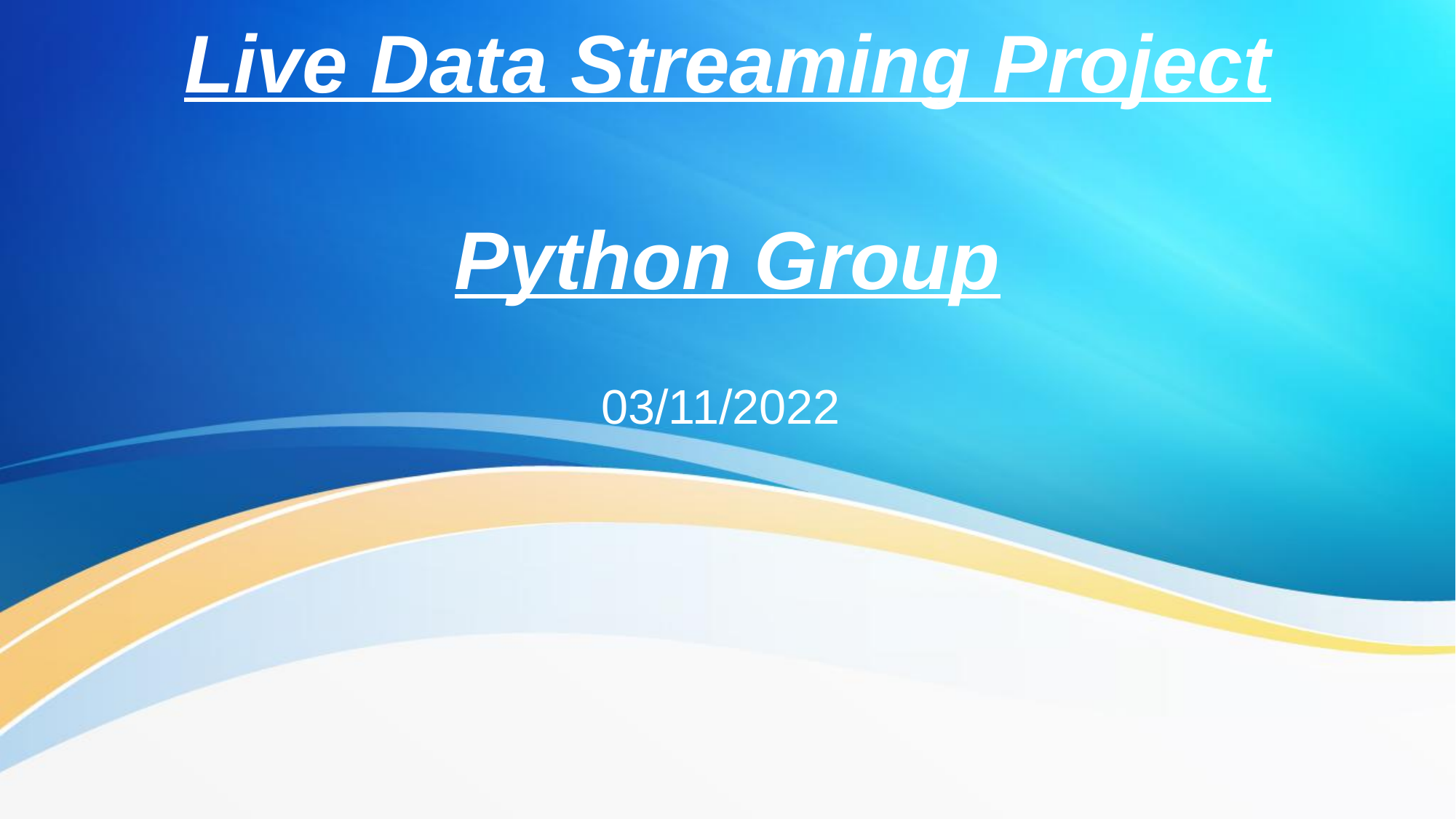

# Live Data Streaming Project

Python Group
03/11/2022